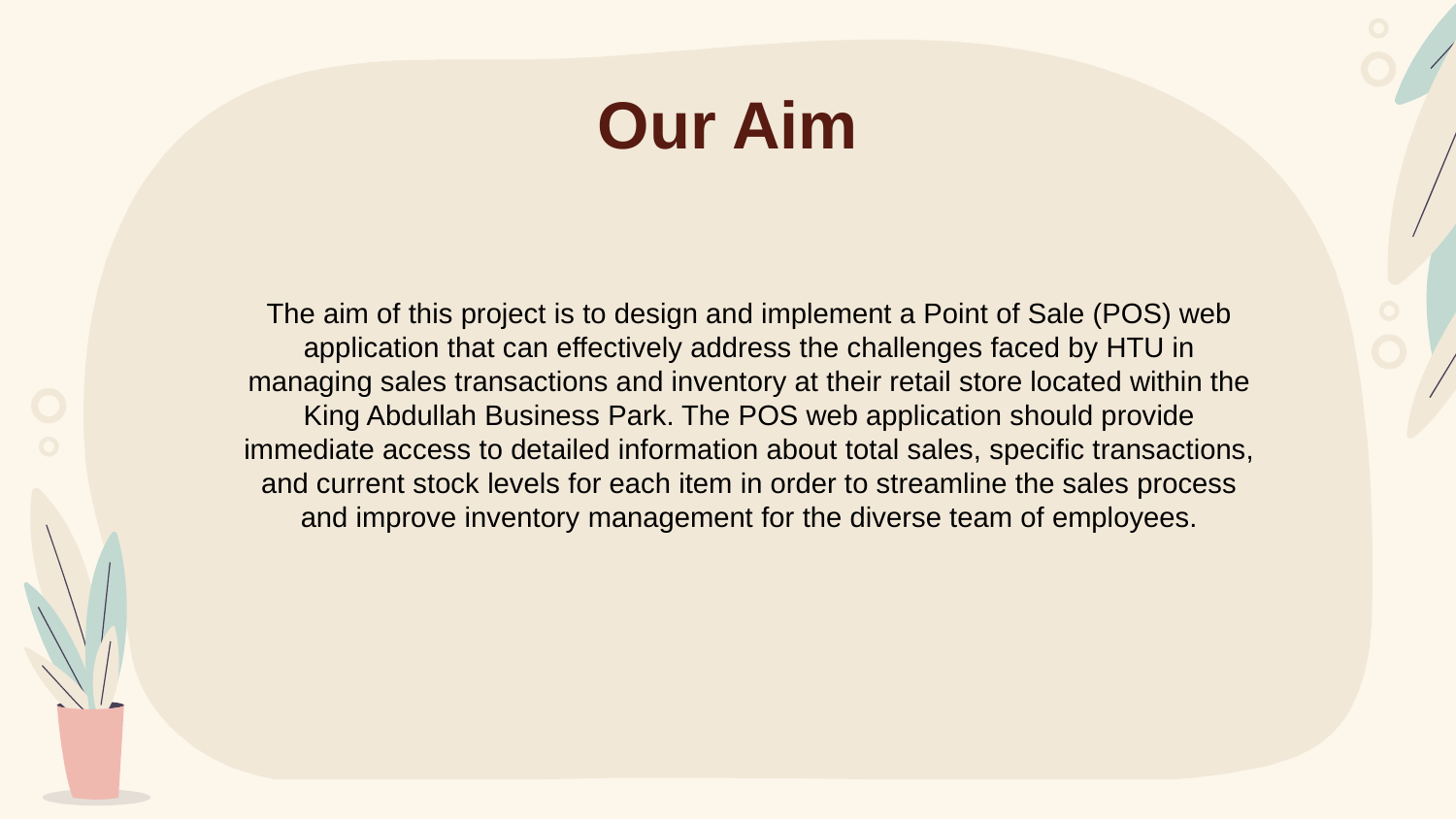

# Our Aim
The aim of this project is to design and implement a Point of Sale (POS) web application that can effectively address the challenges faced by HTU in managing sales transactions and inventory at their retail store located within the King Abdullah Business Park. The POS web application should provide immediate access to detailed information about total sales, specific transactions, and current stock levels for each item in order to streamline the sales process and improve inventory management for the diverse team of employees.